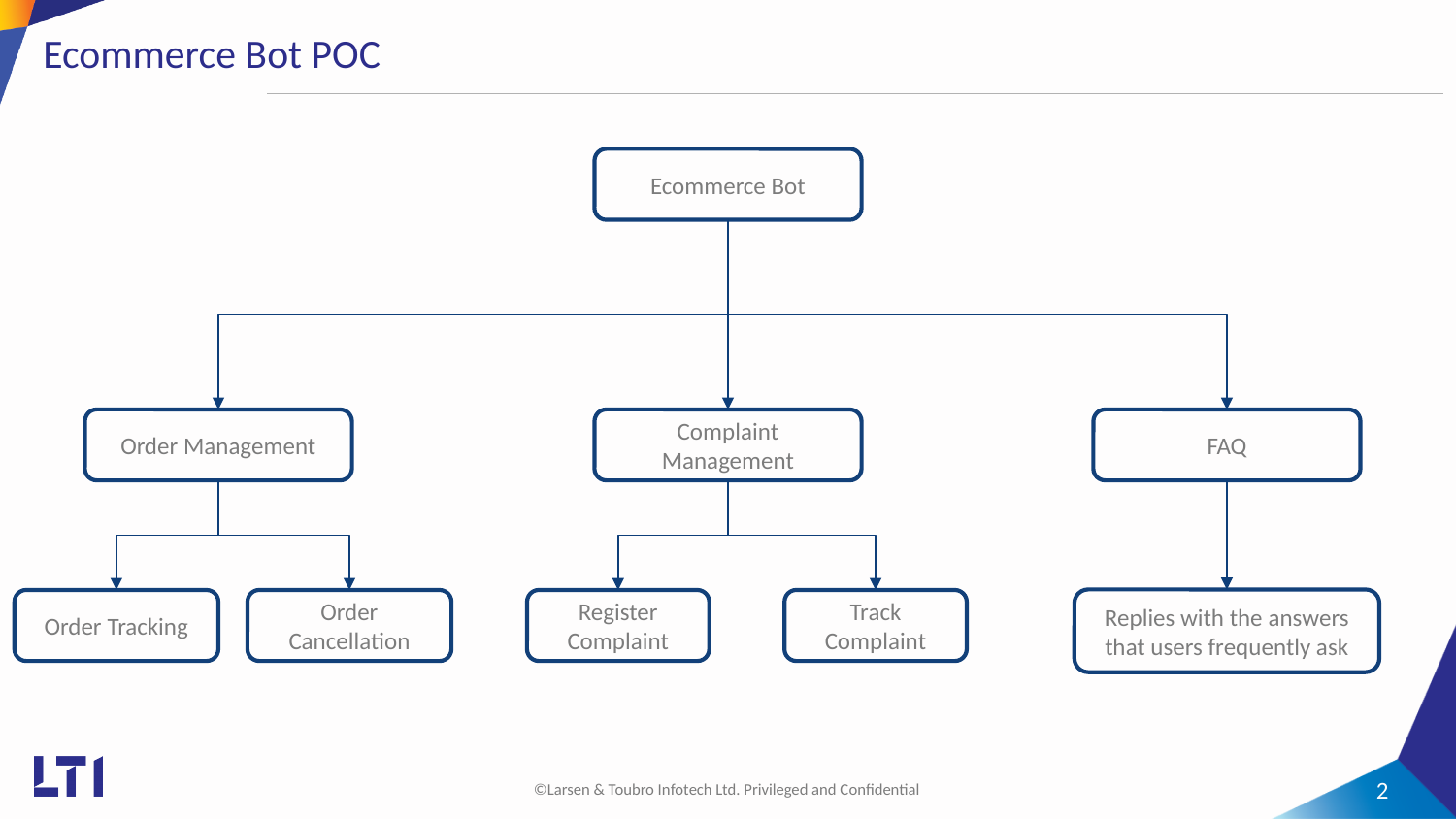

# Ecommerce Bot POC
Ecommerce Bot
Order Management
Complaint Management
FAQ
Replies with the answers that users frequently ask
Order Tracking
Order Cancellation
Register Complaint
Track Complaint